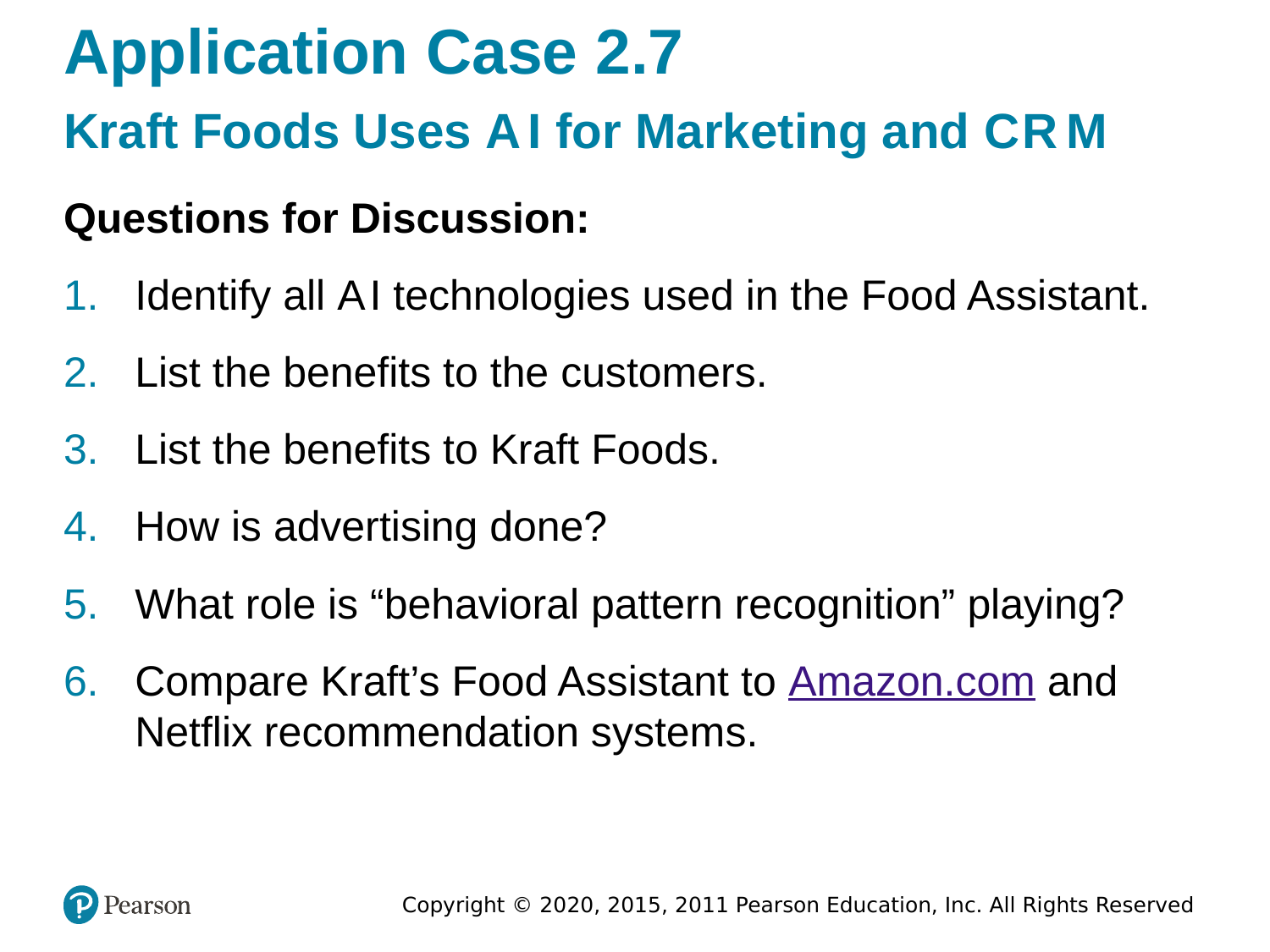

# Application Case 2.7
Kraft Foods Uses A I for Marketing and C R M
Questions for Discussion:
Identify all A I technologies used in the Food Assistant.
List the benefits to the customers.
List the benefits to Kraft Foods.
How is advertising done?
What role is “behavioral pattern recognition” playing?
Compare Kraft’s Food Assistant to Amazon.com and Netflix recommendation systems.